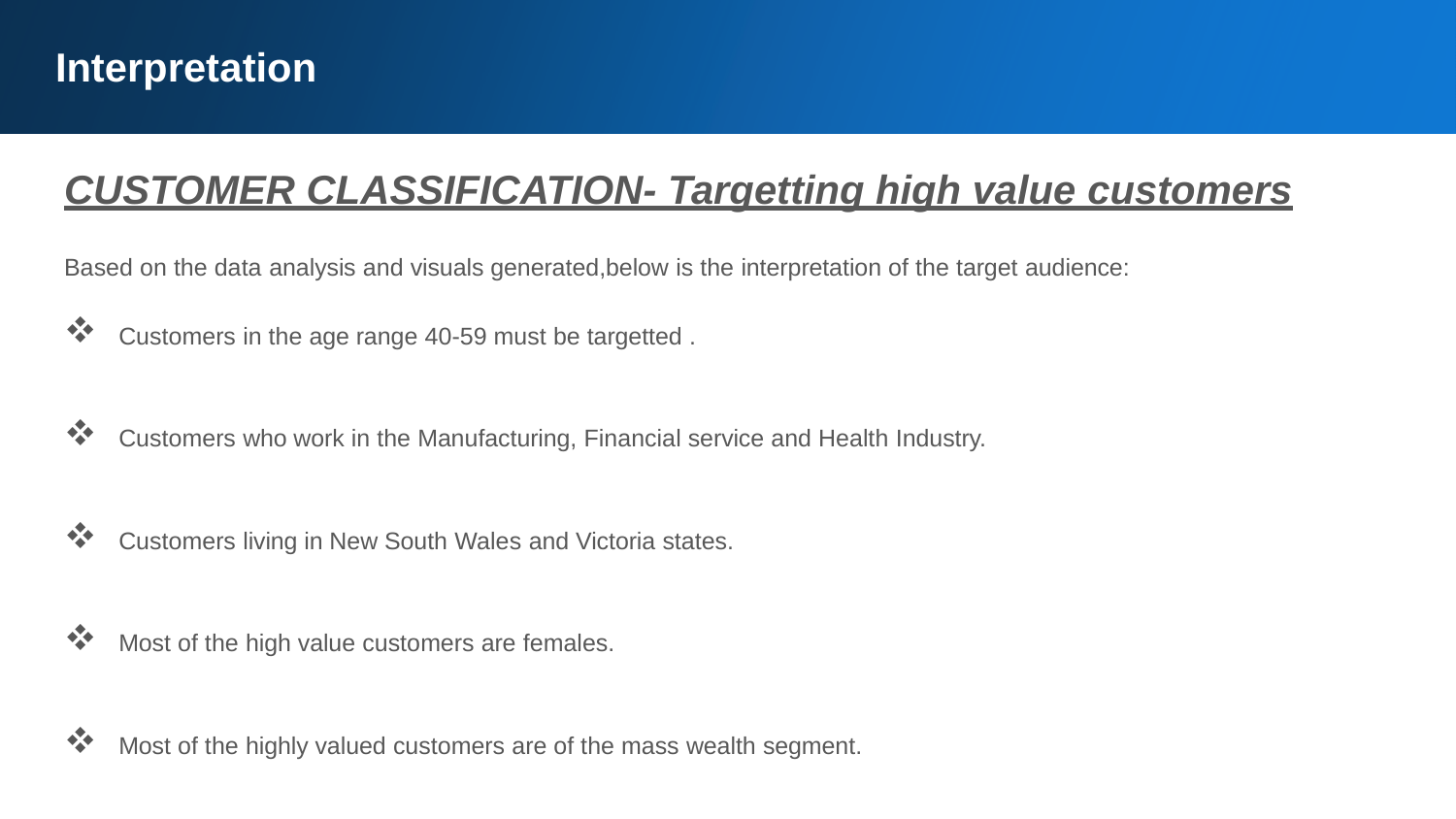

# Interpretation
CUSTOMER CLASSIFICATION- Targetting high value customers
Based on the data analysis and visuals generated,below is the interpretation of the target audience:

Customers in the age range 40-59 must be targetted .

Customers who work in the Manufacturing, Financial service and Health Industry.

Customers living in New South Wales and Victoria states.

Most of the high value customers are females.

Most of the highly valued customers are of the mass wealth segment.